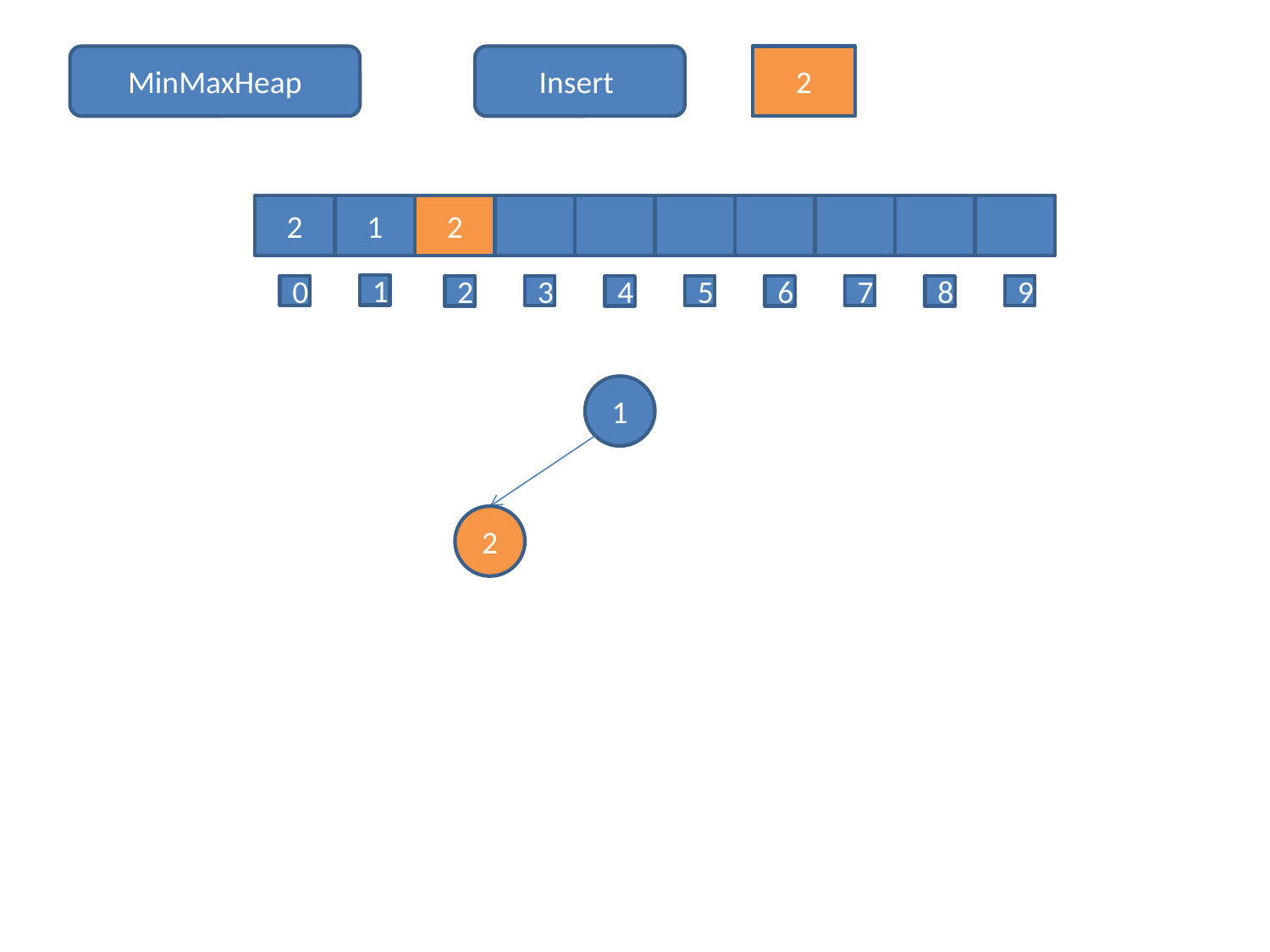

MinMaxHeap
Insert
2
2
1
2

1
0
3
5
7
9
2
4
6
8
1
2